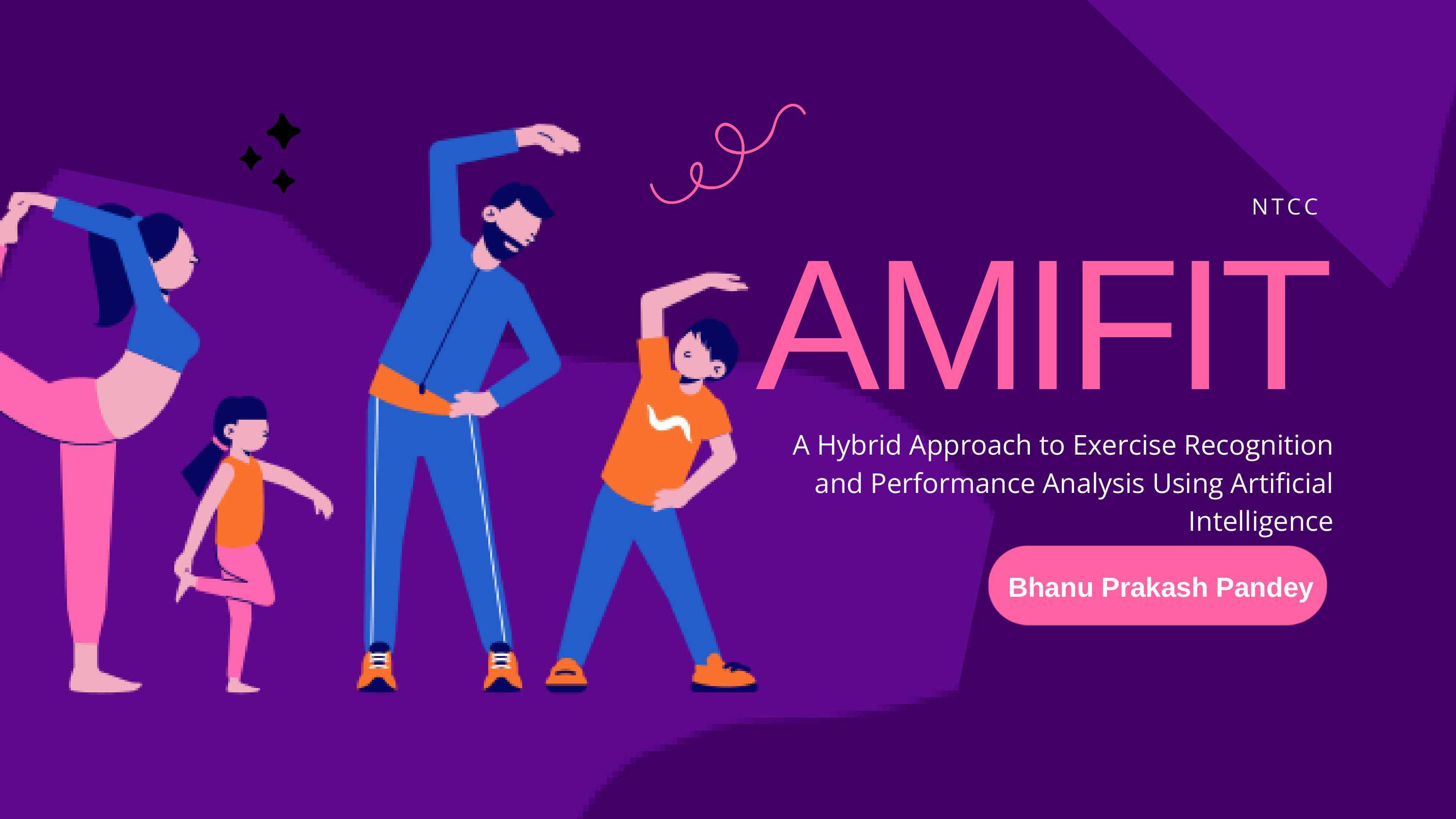

AMIFIT

NTCC

A Hybrid Approach to Exercise Recognition and Performance Analysis Using Artificial Intelligence

Bhanu Prakash Pandey